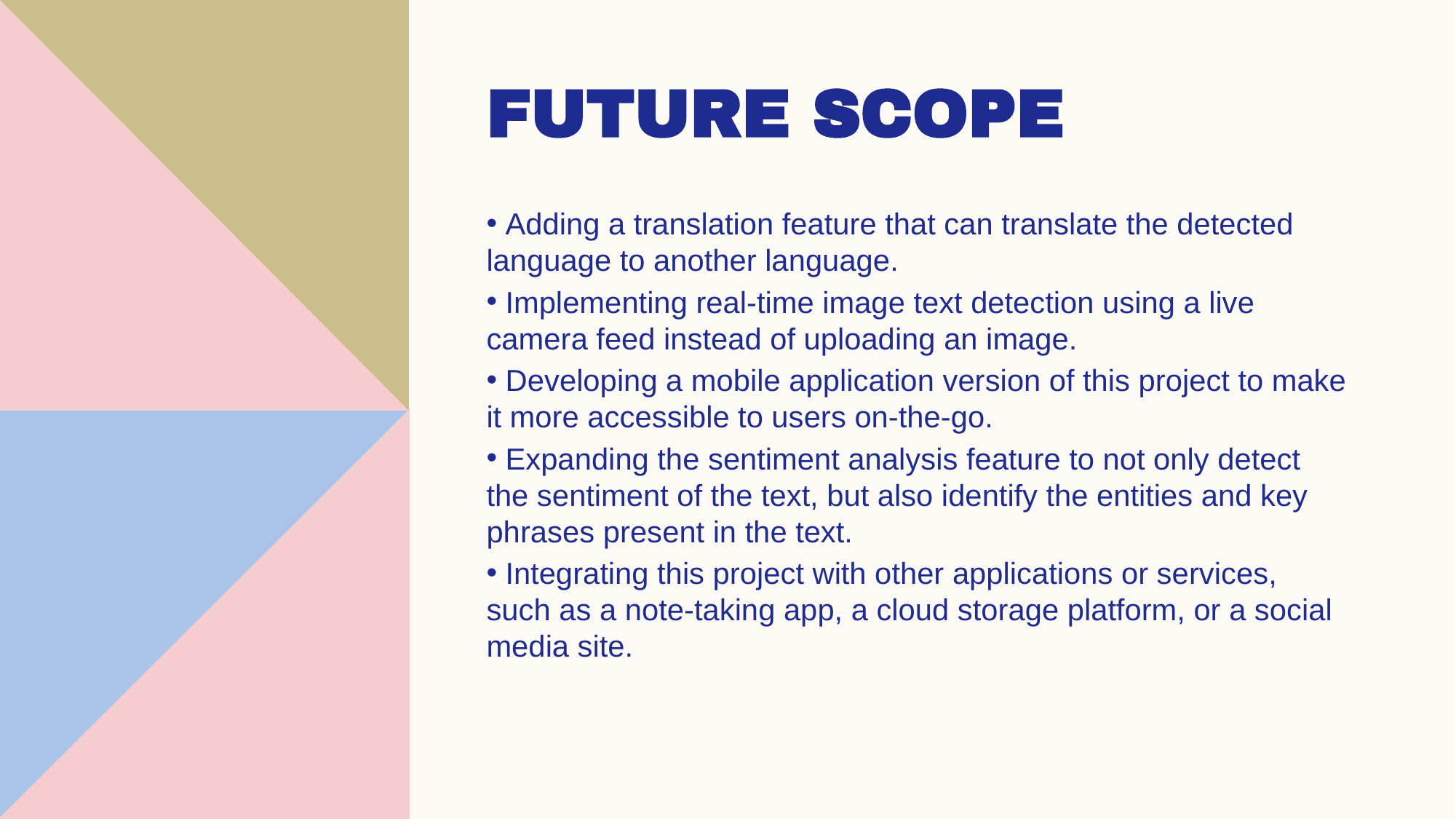

# FUTURE SCOPE
 Adding a translation feature that can translate the detected language to another language.
 Implementing real-time image text detection using a live camera feed instead of uploading an image.
 Developing a mobile application version of this project to make it more accessible to users on-the-go.
 Expanding the sentiment analysis feature to not only detect the sentiment of the text, but also identify the entities and key phrases present in the text.
 Integrating this project with other applications or services, such as a note-taking app, a cloud storage platform, or a social media site.